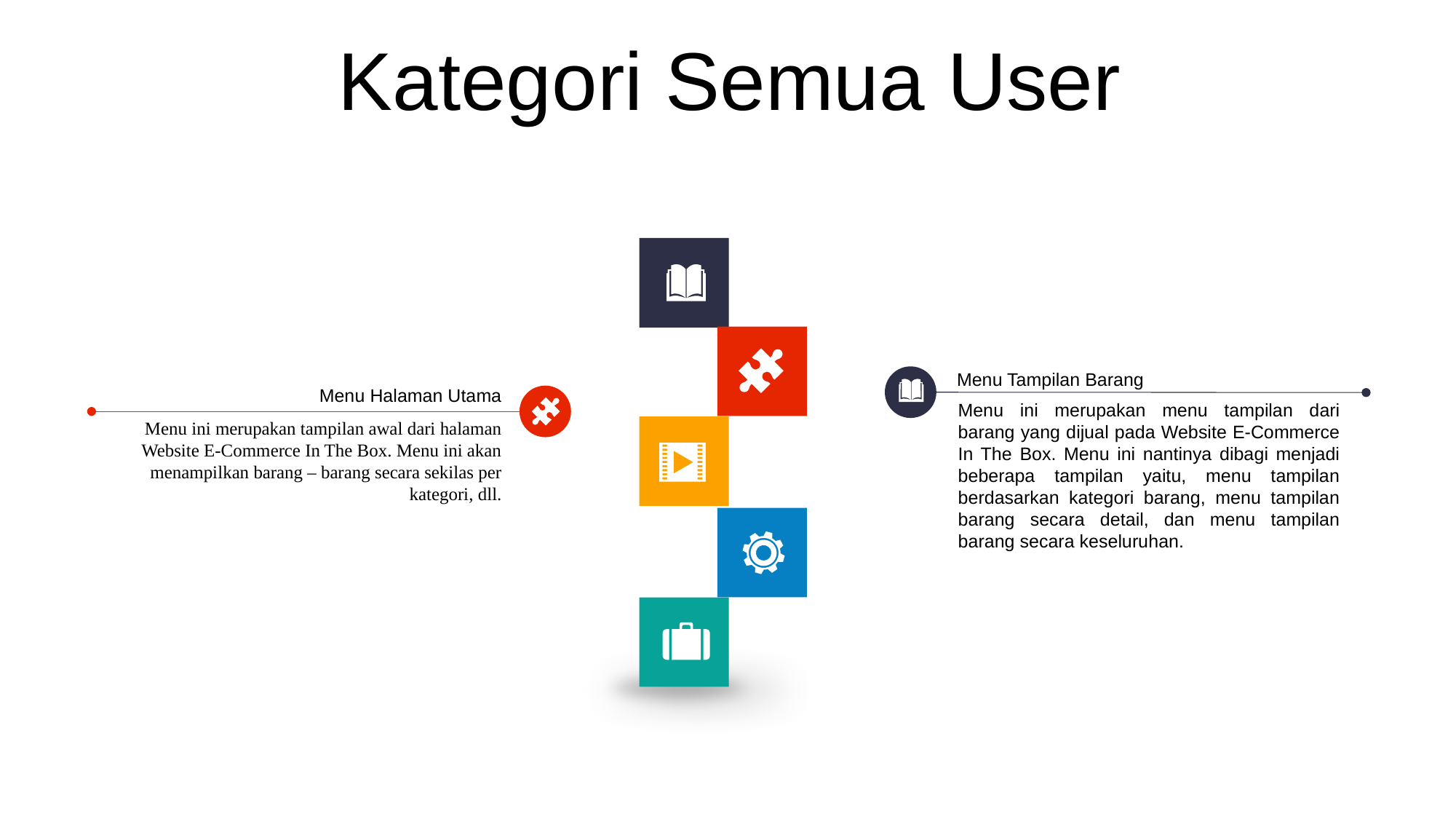

Kategori Semua User

Menu Tampilan Barang

Menu Halaman Utama

Menu ini merupakan menu tampilan dari barang yang dijual pada Website E-Commerce In The Box. Menu ini nantinya dibagi menjadi beberapa tampilan yaitu, menu tampilan berdasarkan kategori barang, menu tampilan barang secara detail, dan menu tampilan barang secara keseluruhan.

Menu ini merupakan tampilan awal dari halaman Website E-Commerce In The Box. Menu ini akan menampilkan barang – barang secara sekilas per kategori, dll.